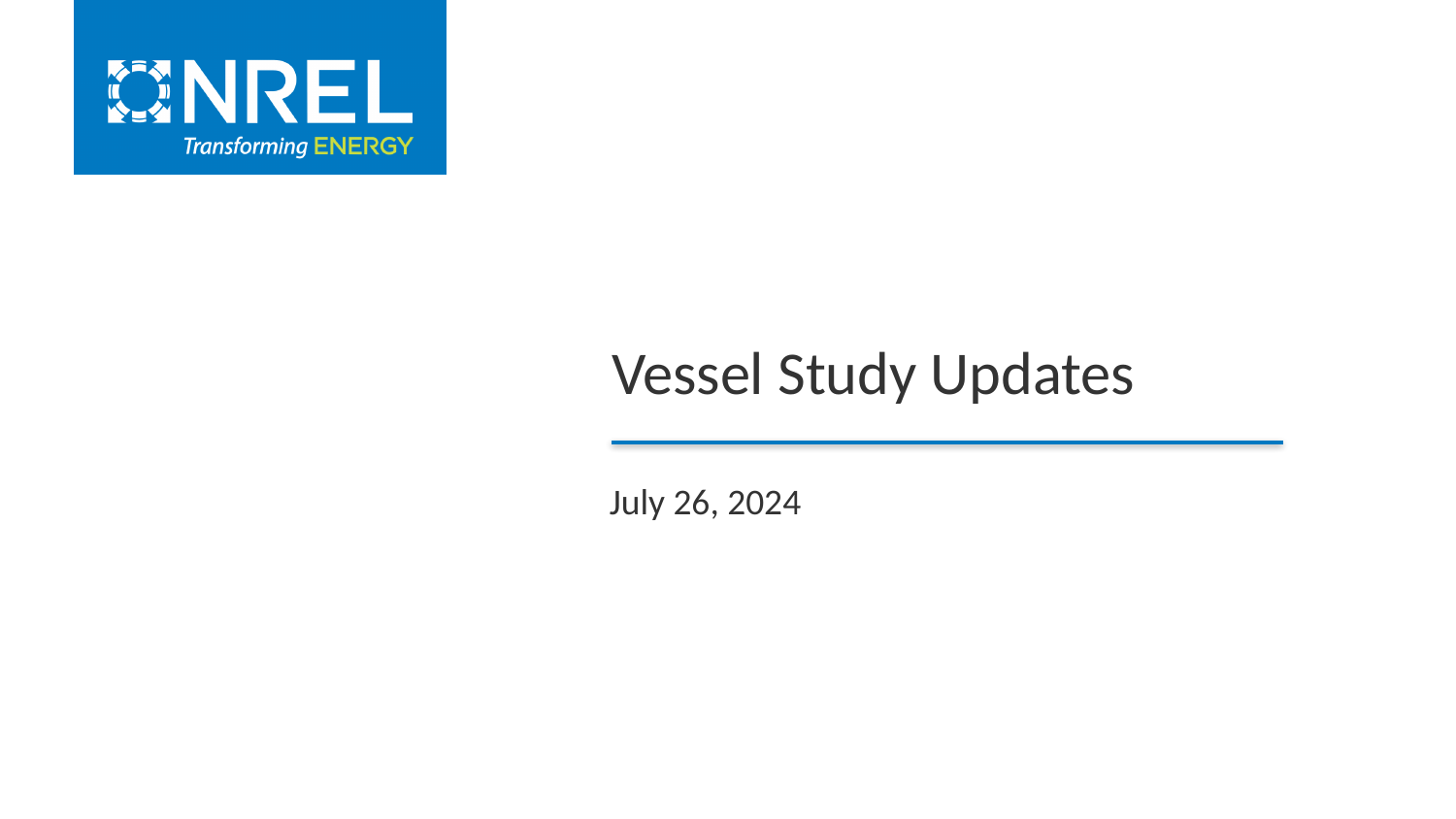

# Vessel Study Updates
July 26, 2024